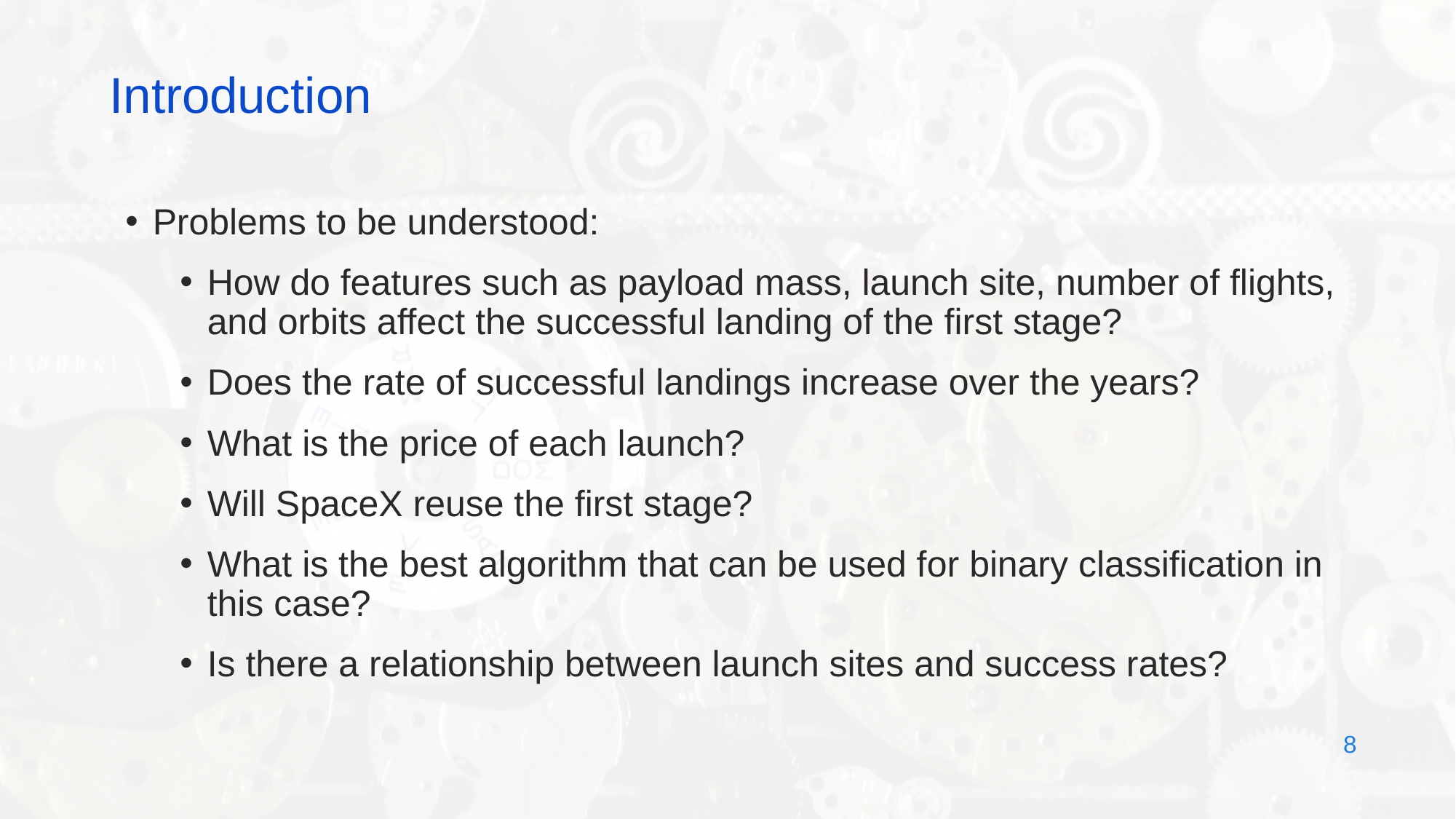

Introduction
Problems to be understood:
How do features such as payload mass, launch site, number of flights, and orbits affect the successful landing of the first stage?
Does the rate of successful landings increase over the years?
What is the price of each launch?
Will SpaceX reuse the first stage?
What is the best algorithm that can be used for binary classification in this case?
Is there a relationship between launch sites and success rates?
8